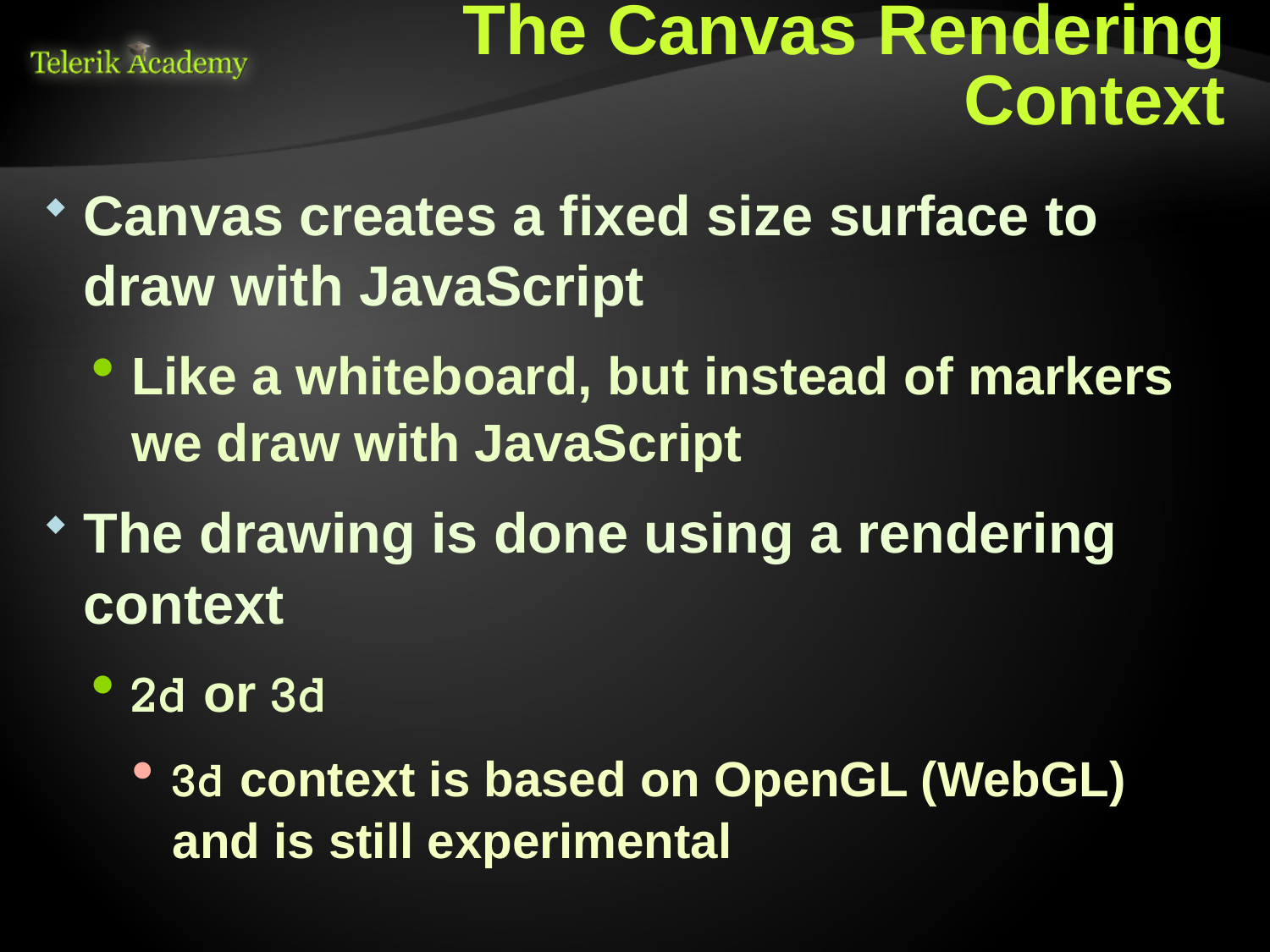

# The Canvas Rendering Context
Canvas creates a fixed size surface to draw with JavaScript
Like a whiteboard, but instead of markers we draw with JavaScript
The drawing is done using a rendering context
2d or 3d
3d context is based on OpenGL (WebGL) and is still experimental